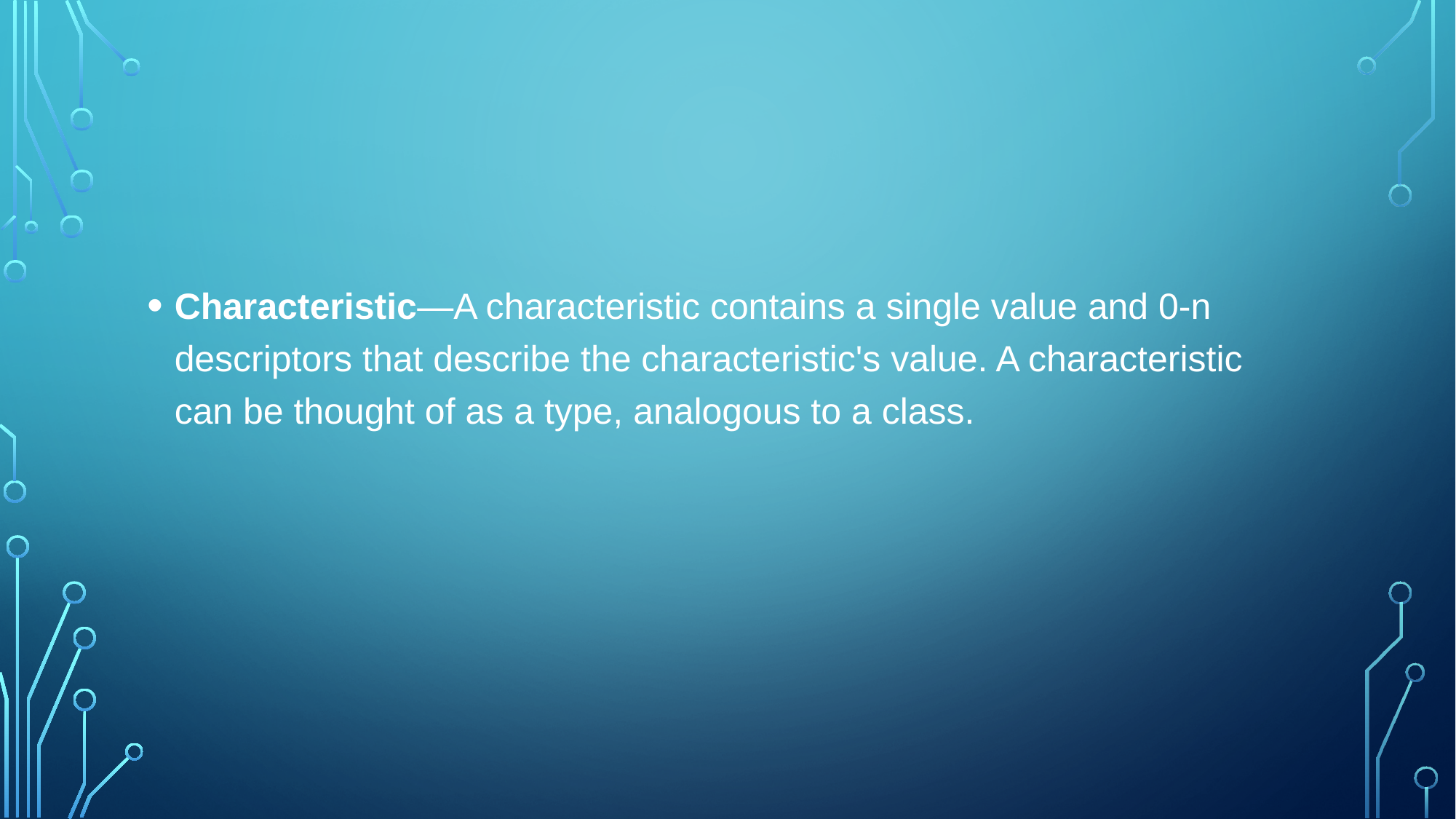

#
Characteristic—A characteristic contains a single value and 0-n descriptors that describe the characteristic's value. A characteristic can be thought of as a type, analogous to a class.